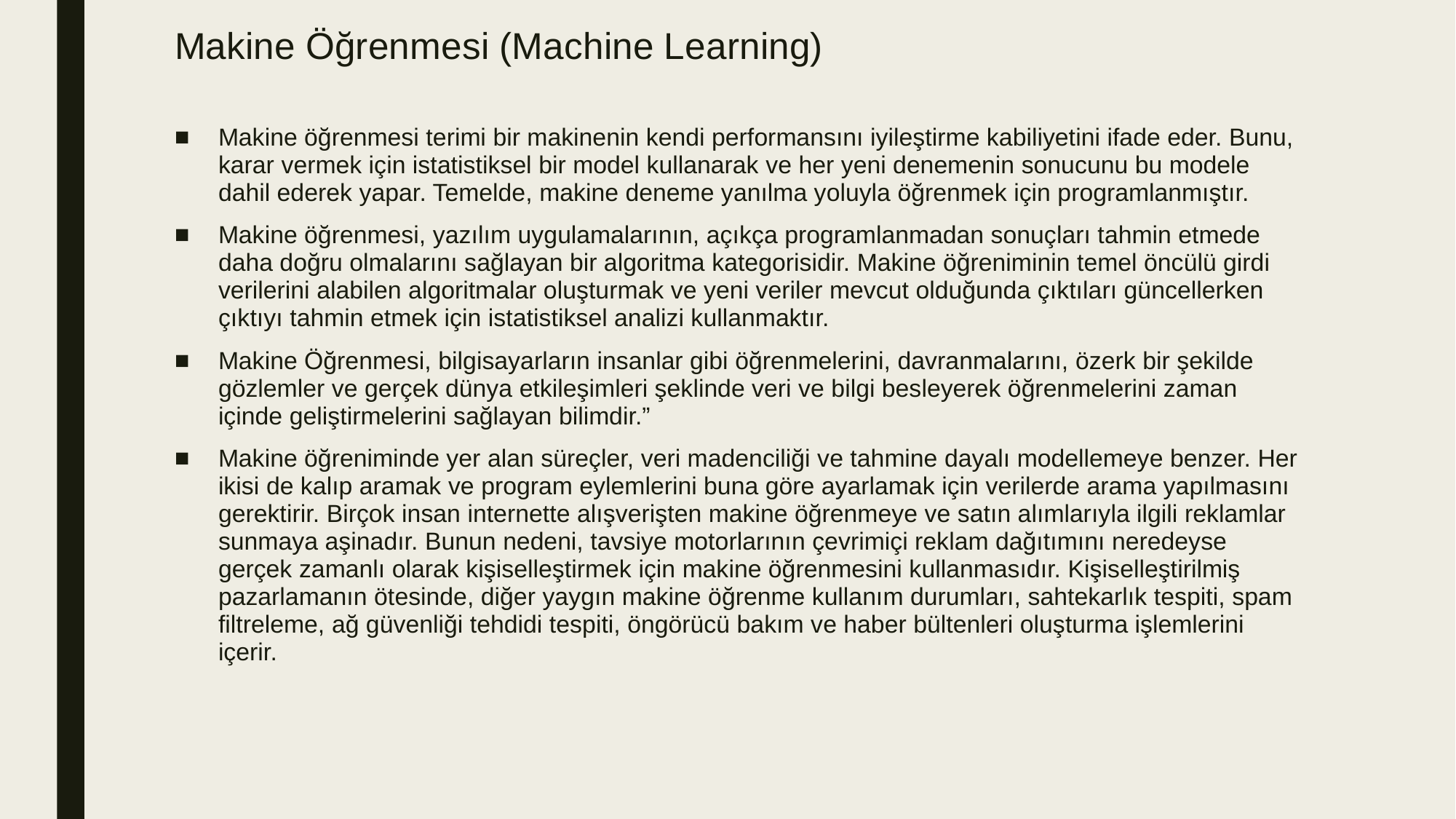

# Makine Öğrenmesi (Machine Learning)
Makine öğrenmesi terimi bir makinenin kendi performansını iyileştirme kabiliyetini ifade eder. Bunu, karar vermek için istatistiksel bir model kullanarak ve her yeni denemenin sonucunu bu modele dahil ederek yapar. Temelde, makine deneme yanılma yoluyla öğrenmek için programlanmıştır.
Makine öğrenmesi, yazılım uygulamalarının, açıkça programlanmadan sonuçları tahmin etmede daha doğru olmalarını sağlayan bir algoritma kategorisidir. Makine öğreniminin temel öncülü girdi verilerini alabilen algoritmalar oluşturmak ve yeni veriler mevcut olduğunda çıktıları güncellerken çıktıyı tahmin etmek için istatistiksel analizi kullanmaktır.
Makine Öğrenmesi, bilgisayarların insanlar gibi öğrenmelerini, davranmalarını, özerk bir şekilde gözlemler ve gerçek dünya etkileşimleri şeklinde veri ve bilgi besleyerek öğrenmelerini zaman içinde geliştirmelerini sağlayan bilimdir.”
Makine öğreniminde yer alan süreçler, veri madenciliği ve tahmine dayalı modellemeye benzer. Her ikisi de kalıp aramak ve program eylemlerini buna göre ayarlamak için verilerde arama yapılmasını gerektirir. Birçok insan internette alışverişten makine öğrenmeye ve satın alımlarıyla ilgili reklamlar sunmaya aşinadır. Bunun nedeni, tavsiye motorlarının çevrimiçi reklam dağıtımını neredeyse gerçek zamanlı olarak kişiselleştirmek için makine öğrenmesini kullanmasıdır. Kişiselleştirilmiş pazarlamanın ötesinde, diğer yaygın makine öğrenme kullanım durumları, sahtekarlık tespiti, spam filtreleme, ağ güvenliği tehdidi tespiti, öngörücü bakım ve haber bültenleri oluşturma işlemlerini içerir.